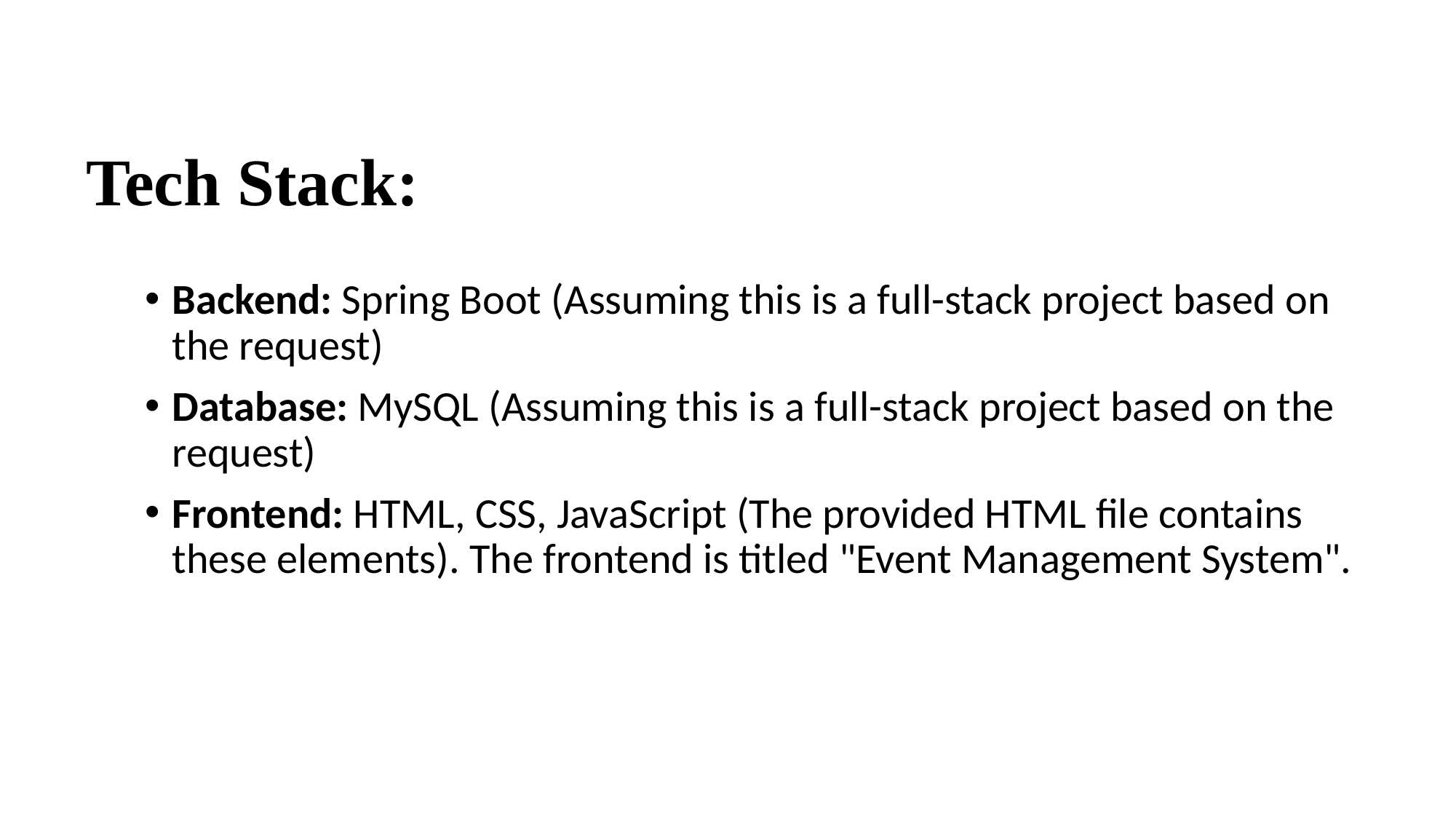

# Tech Stack:
Backend: Spring Boot (Assuming this is a full-stack project based on the request)
Database: MySQL (Assuming this is a full-stack project based on the request)
Frontend: HTML, CSS, JavaScript (The provided HTML file contains these elements). The frontend is titled "Event Management System".